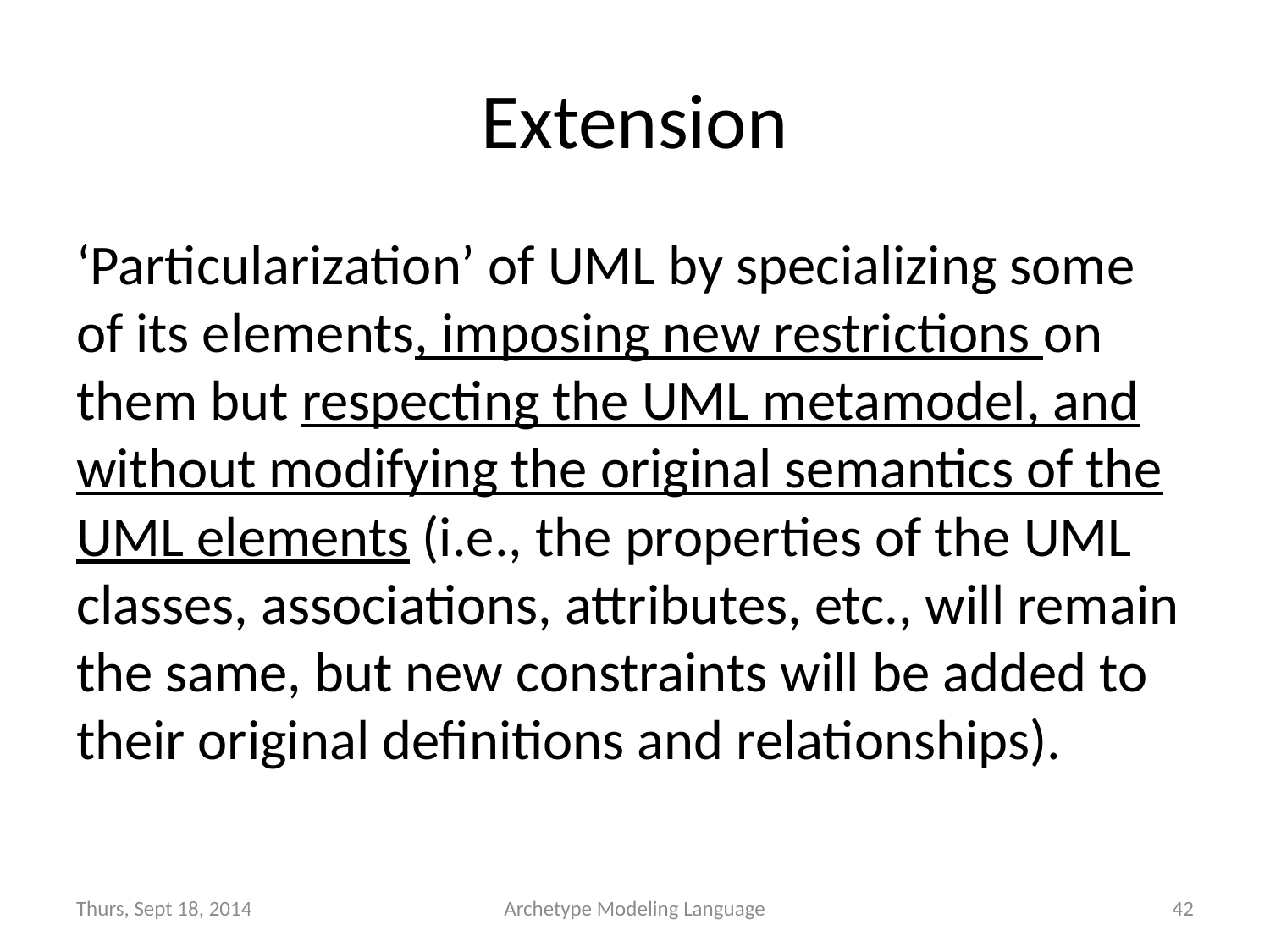

# Extension
‘Particularization’ of UML by specializing some of its elements, imposing new restrictions on them but respecting the UML metamodel, and without modifying the original semantics of the UML elements (i.e., the properties of the UML classes, associations, attributes, etc., will remain the same, but new constraints will be added to their original definitions and relationships).
Thurs, Sept 18, 2014
Archetype Modeling Language
42